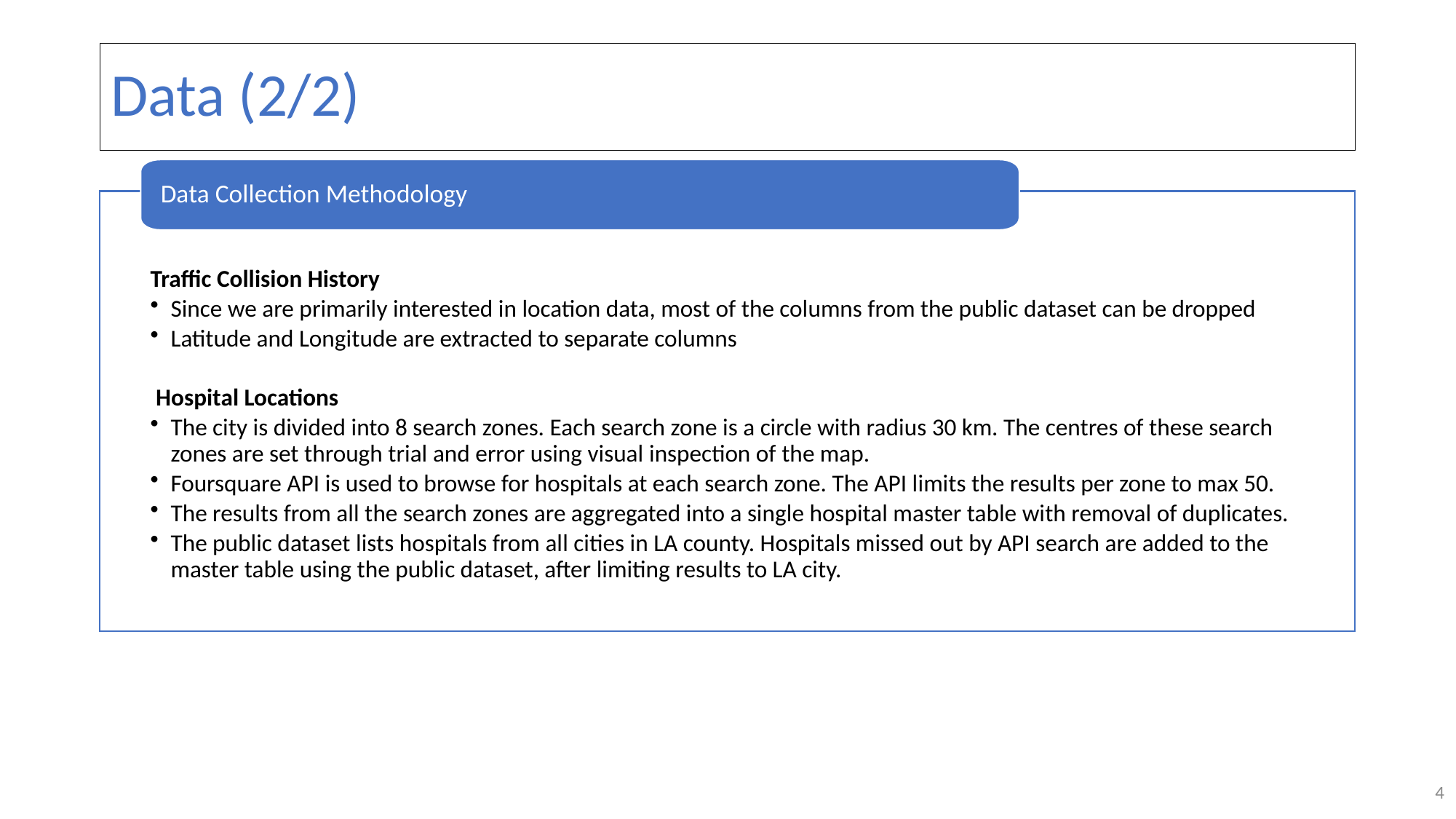

# Data (2/2)
Data Collection Methodology

Traffic Collision History
Since we are primarily interested in location data, most of the columns from the public dataset can be dropped
Latitude and Longitude are extracted to separate columns

 Hospital Locations
The city is divided into 8 search zones. Each search zone is a circle with radius 30 km. The centres of these search zones are set through trial and error using visual inspection of the map.
Foursquare API is used to browse for hospitals at each search zone. The API limits the results per zone to max 50.
The results from all the search zones are aggregated into a single hospital master table with removal of duplicates.
The public dataset lists hospitals from all cities in LA county. Hospitals missed out by API search are added to the master table using the public dataset, after limiting results to LA city.

4